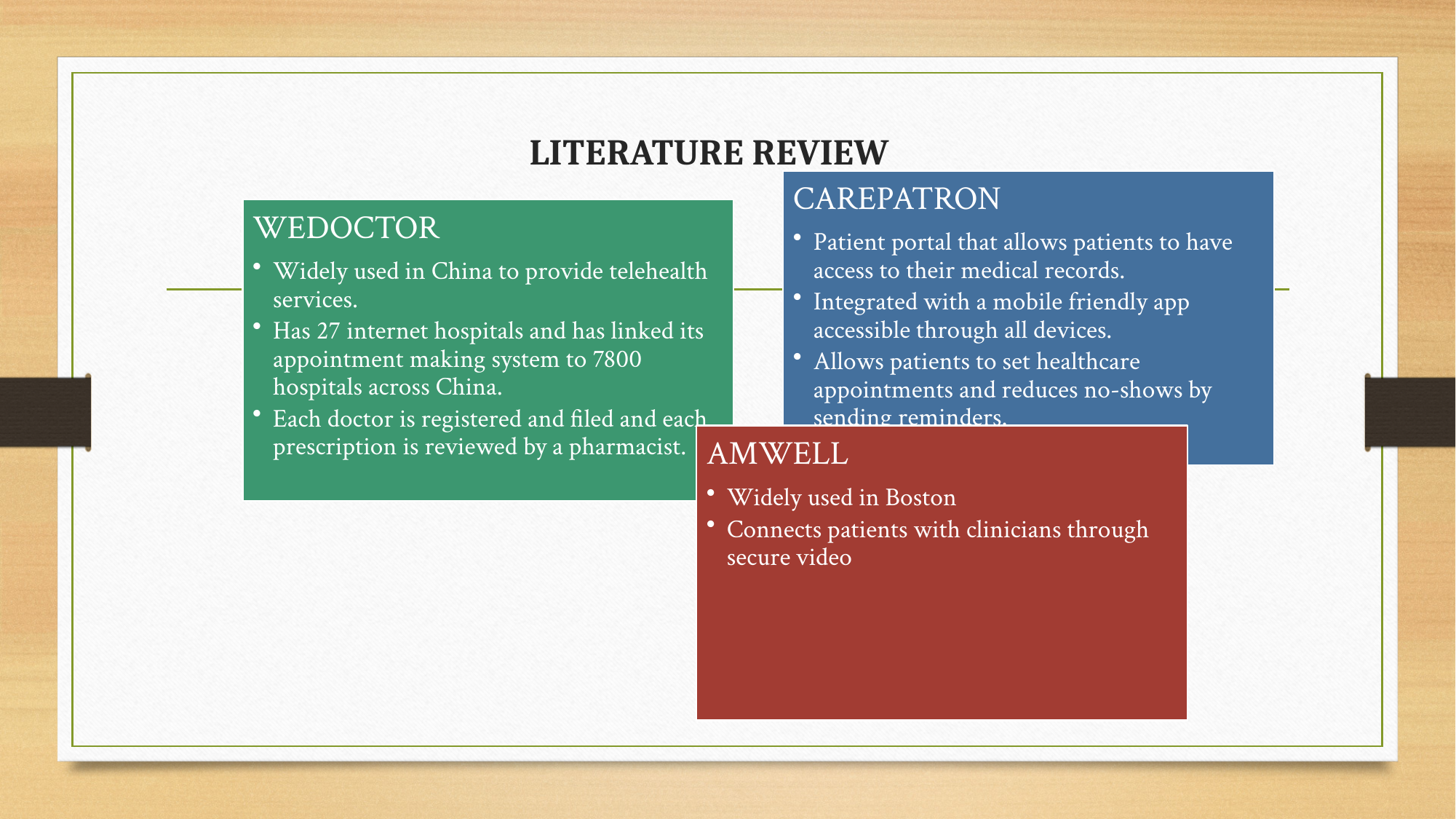

# LITERATURE REVIEW
WEDOCTOR
Widely used in China to provide telehealth services.
Has 27 internet hospitals and has linked its appointment making system to 7800 hospitals across China.
Each doctor is registered and filed and each prescription is reviewed by a pharmacist.

CAREPATRON
Patient portal that allows patients to have access to their medical records.
Integrated with a mobile friendly app accessible through all devices.
Allows patients to set healthcare appointments and reduces no-shows by sending reminders.

AMWELL
Widely used in Boston
Connects patients with clinicians through secure video